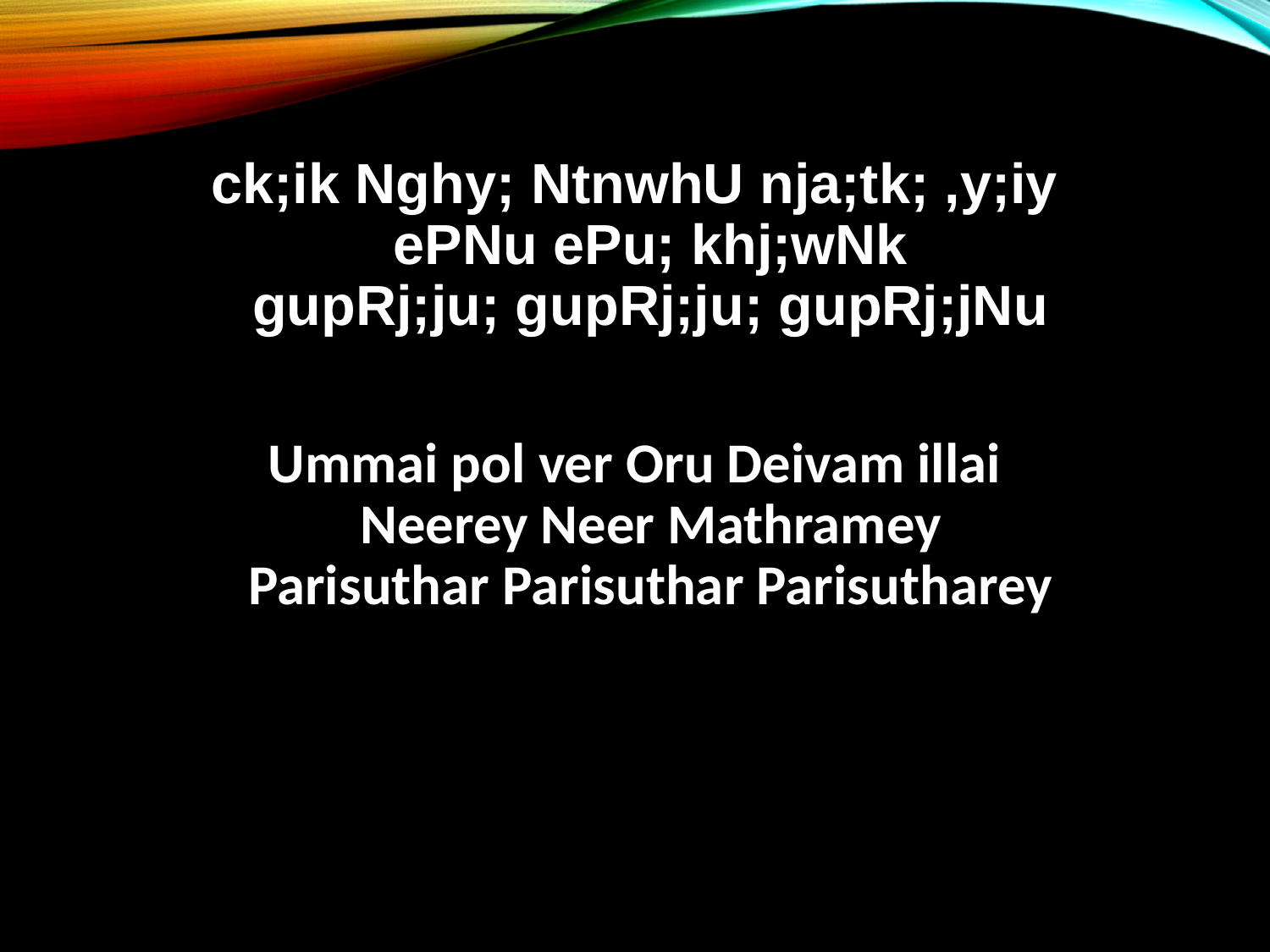

ck;ik Nghy; NtnwhU nja;tk; ,y;iy
ePNu ePu; khj;wNk
gupRj;ju; gupRj;ju; gupRj;jNu

Ummai pol ver Oru Deivam illai
Neerey Neer Mathramey
Parisuthar Parisuthar Parisutharey